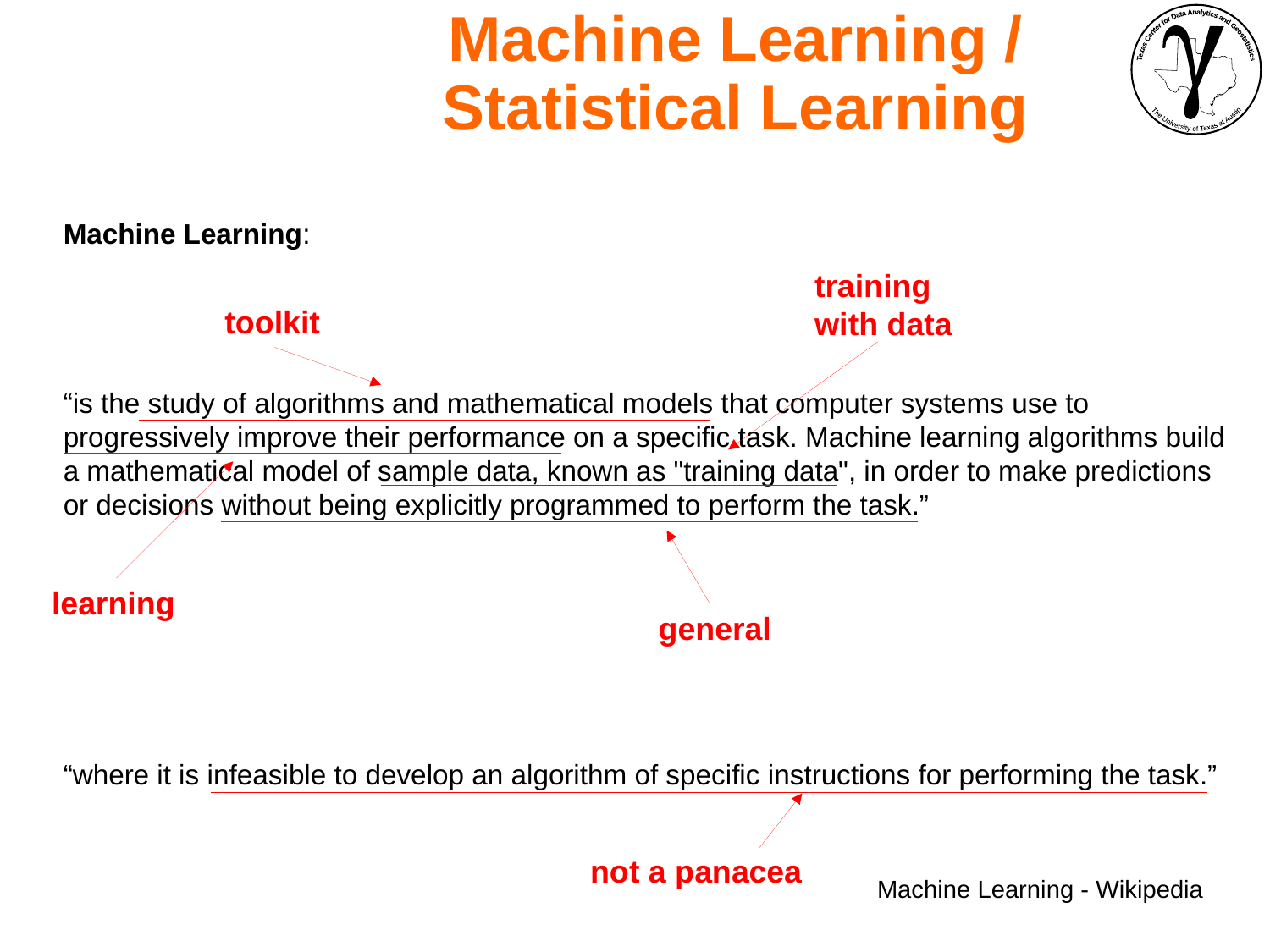

Machine Learning / Statistical Learning

Machine Learning:

“is the study of algorithms and mathematical models that computer systems use to progressively improve their performance on a specific task. Machine learning algorithms build a mathematical model of sample data, known as "training data", in order to make predictions or decisions without being explicitly programmed to perform the task.”

“where it is infeasible to develop an algorithm of specific instructions for performing the task.”
training with data
toolkit
learning
general
not a panacea
Machine Learning - Wikipedia